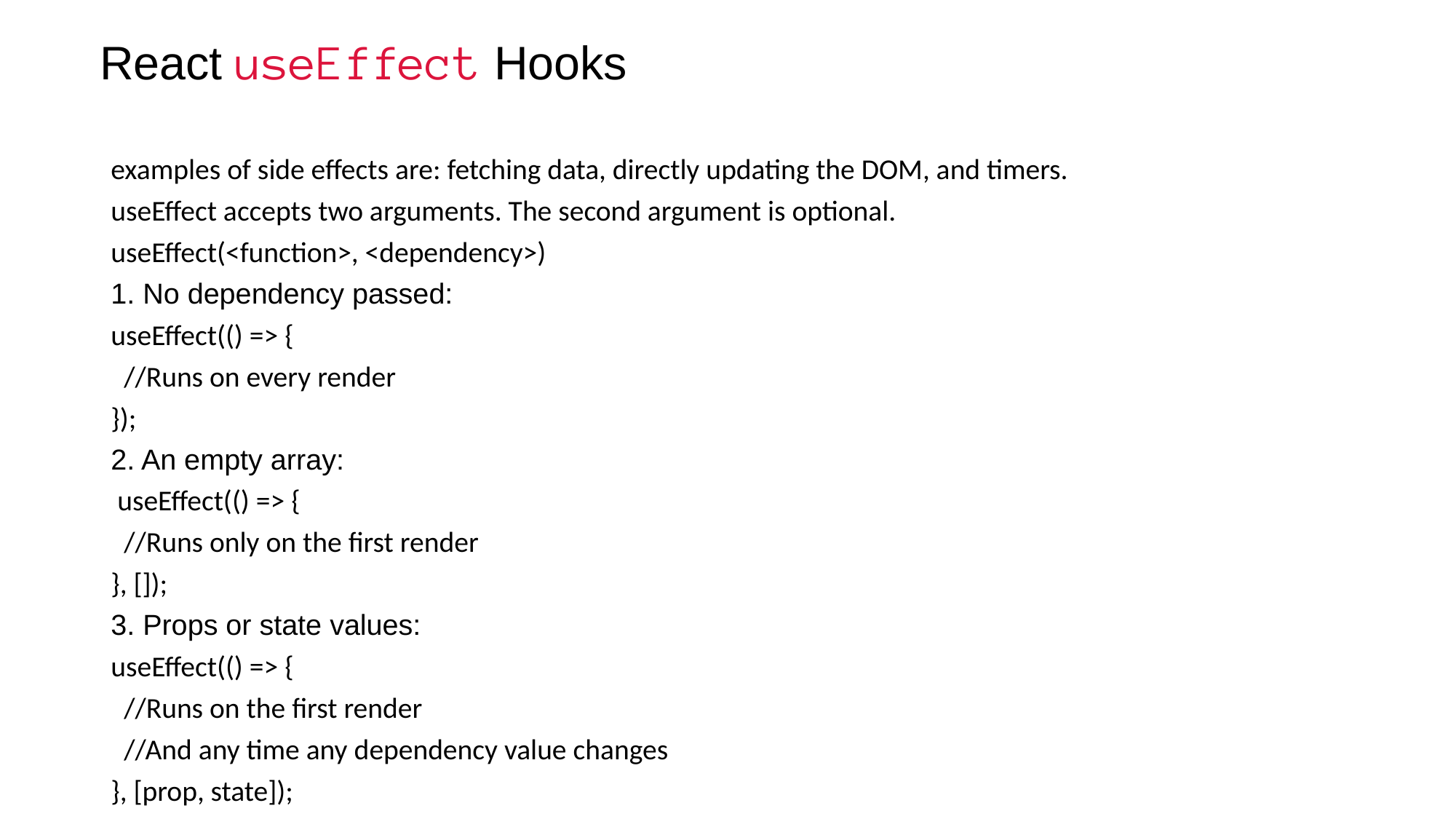

# React useEffect Hooks

The useEffect Hook allows you to perform side effects in your components.
examples of side effects are: fetching data, directly updating the DOM, and timers.
useEffect accepts two arguments. The second argument is optional.
useEffect(<function>, <dependency>)
1. No dependency passed:
useEffect(() => {
  //Runs on every render
});
2. An empty array:
 useEffect(() => {
  //Runs only on the first render
}, []);
3. Props or state values:
useEffect(() => {
  //Runs on the first render
  //And any time any dependency value changes
}, [prop, state]);